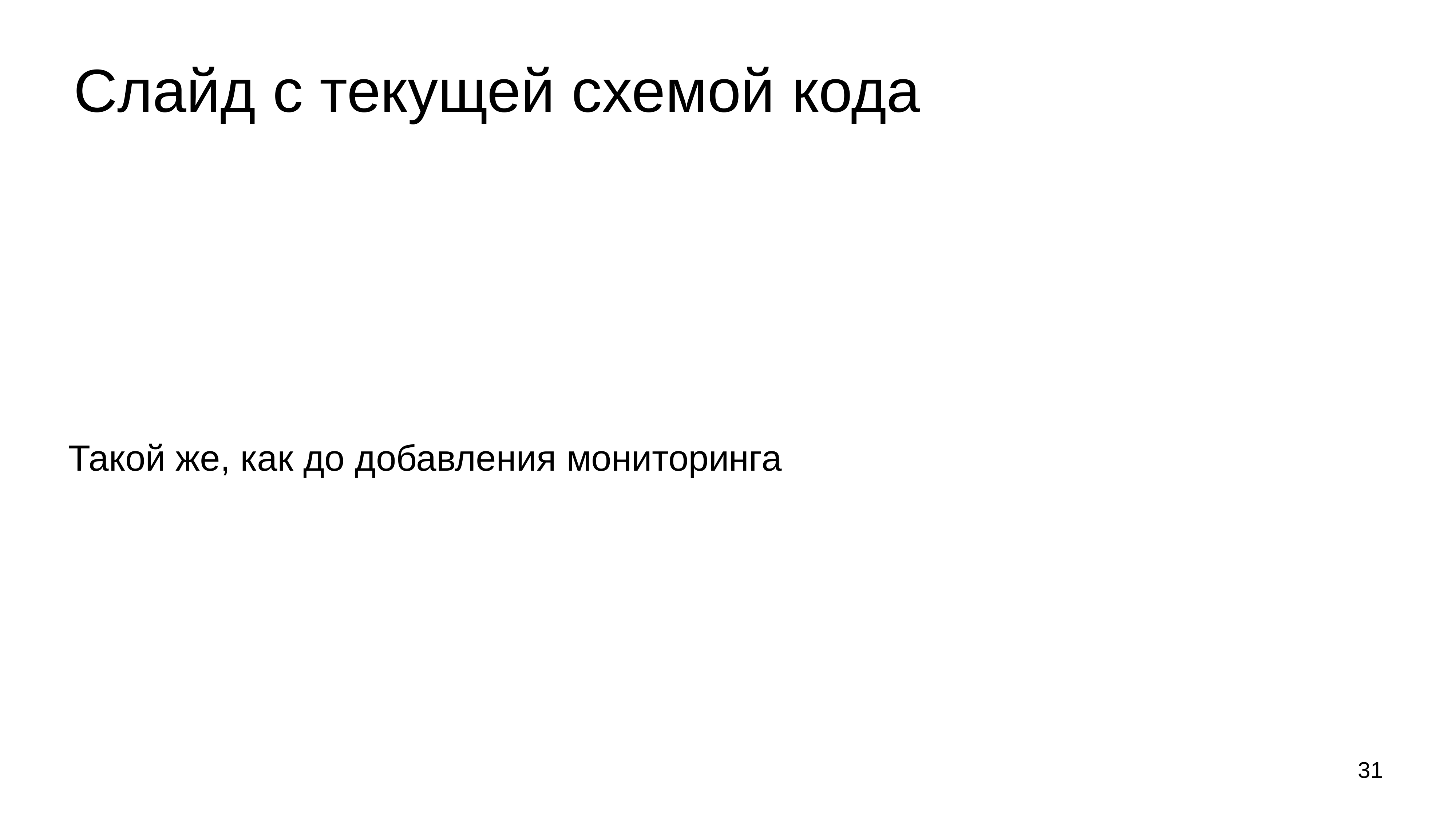

# Слайд с текущей схемой кода
Такой же, как до добавления мониторинга

31